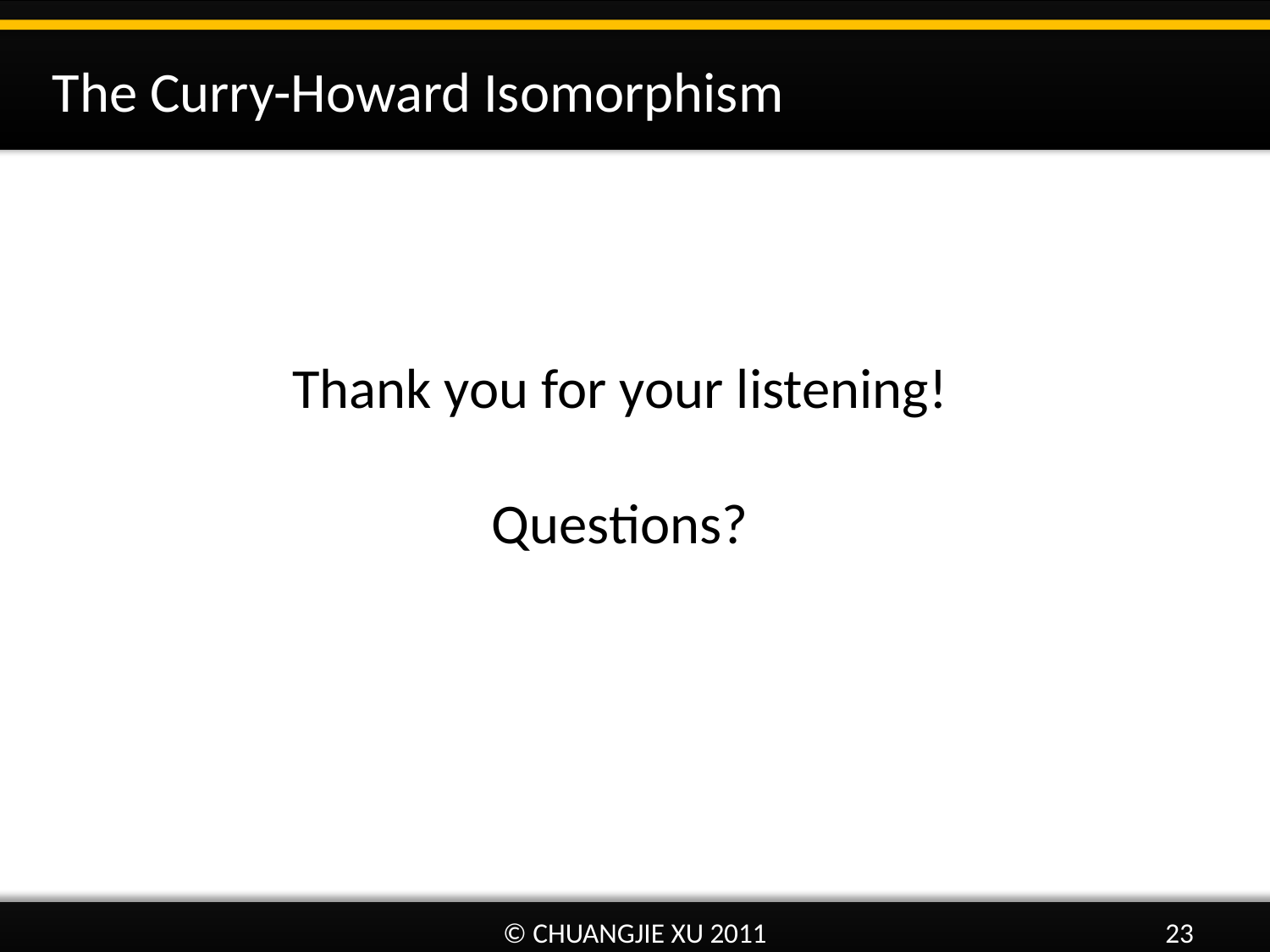

The Curry-Howard Isomorphism
Thank you for your listening!
Questions?

© CHUANGJIE XU 2011
23